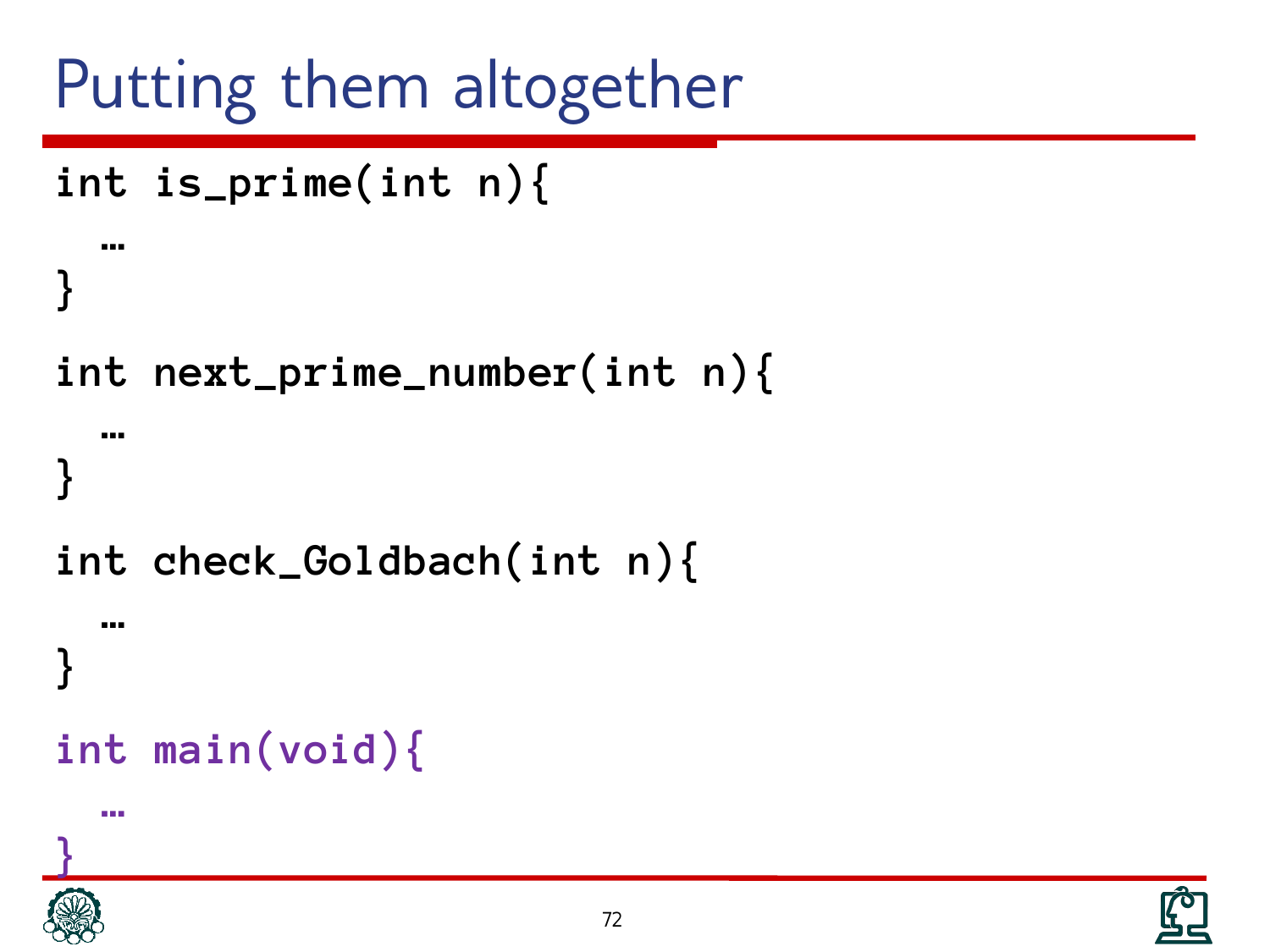

Putting them altogether
int is_prime(int n){
	…
}

int next_prime_number(int n){
	…
}

int check_Goldbach(int n){
	…
}

int main(void){
	…
}
72